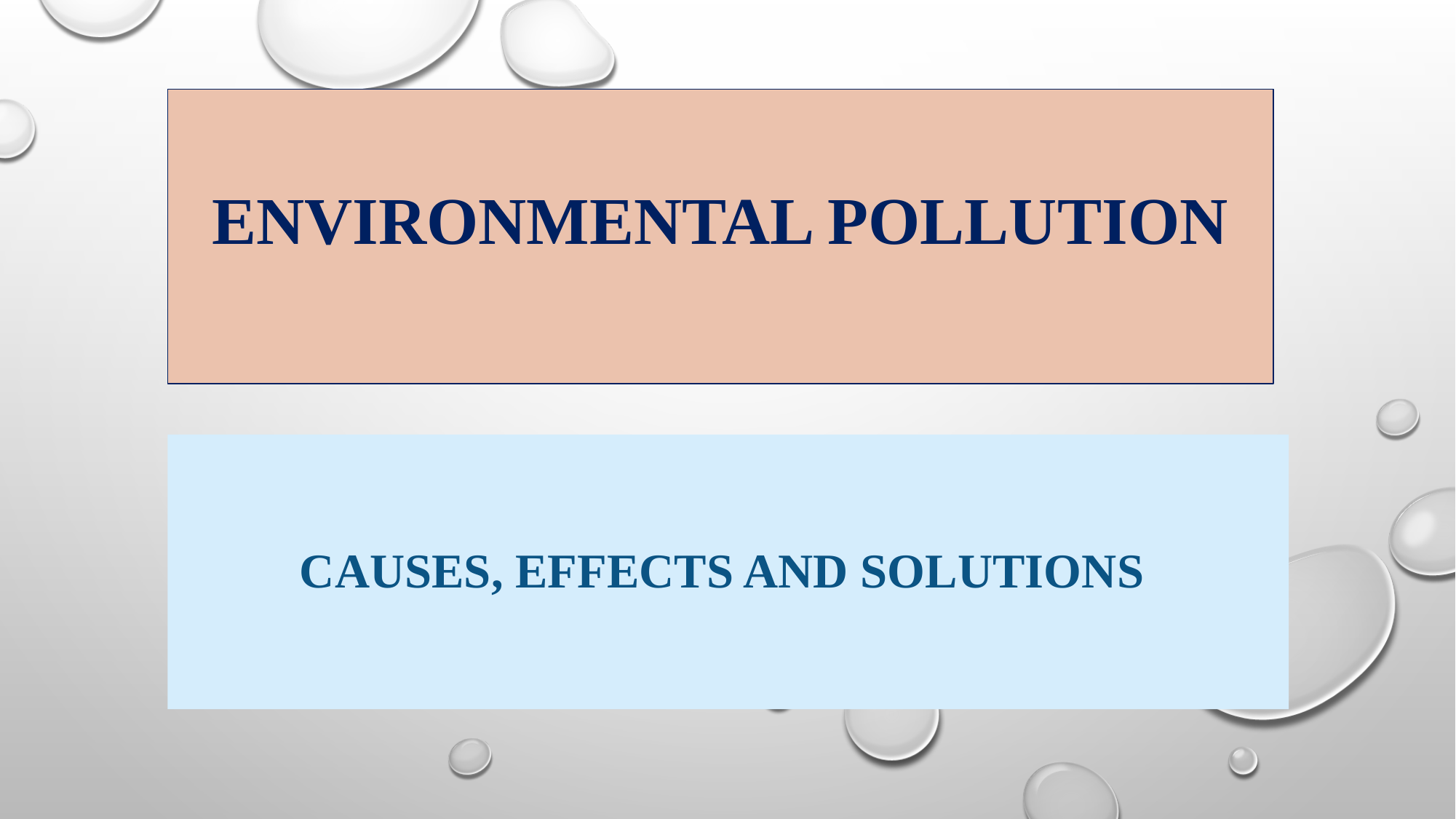

# Environmental Pollution

Causes, Effects and Solutions